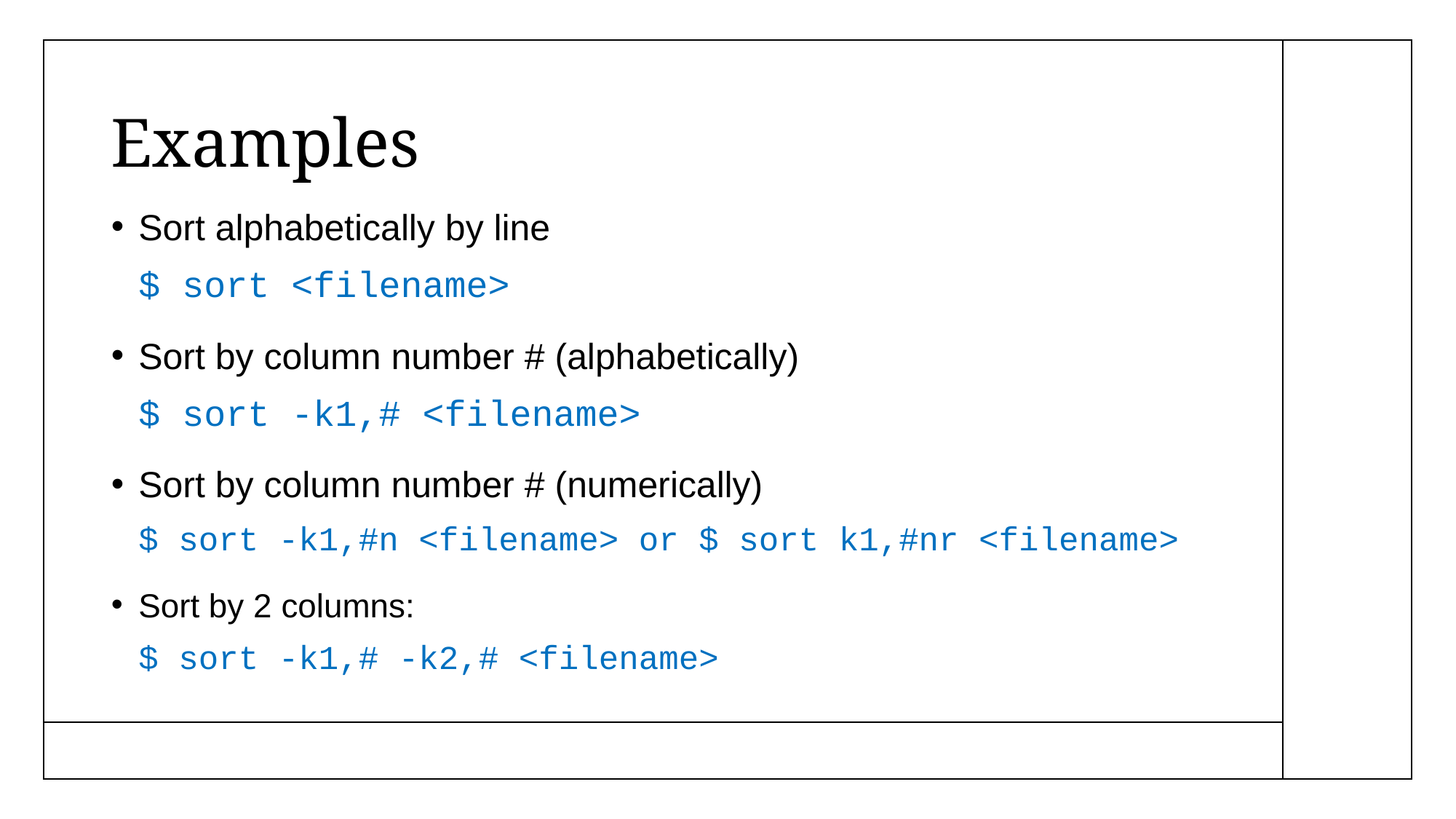

# Examples
Sort alphabetically by line
$ sort <filename>
Sort by column number # (alphabetically)
$ sort -k1,# <filename>
Sort by column number # (numerically)
$ sort -k1,#n <filename> or $ sort k1,#nr <filename>
Sort by 2 columns:
$ sort -k1,# -k2,# <filename>